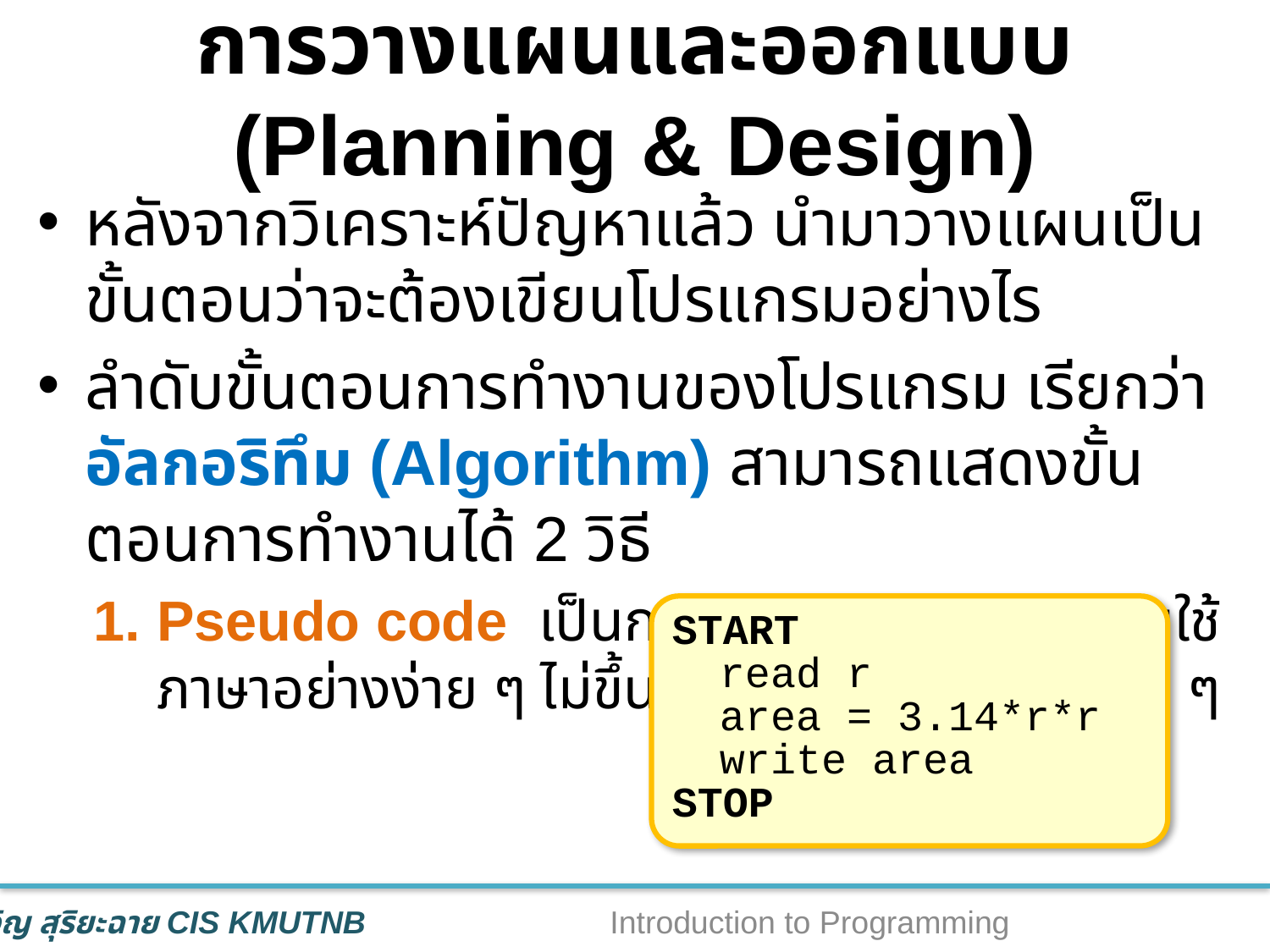

# การวางแผนและออกแบบ (Planning & Design)
หลังจากวิเคราะห์ปัญหาแล้ว นำมาวางแผนเป็นขั้นตอนว่าจะต้องเขียนโปรแกรมอย่างไร
ลำดับขั้นตอนการทำงานของโปรแกรม เรียกว่า อัลกอริทึม (Algorithm) สามารถแสดงขั้นตอนการทำงานได้ 2 วิธี
Pseudo code  เป็นการอธิบายอัลกอริทึมโดยใช้ภาษาอย่างง่าย ๆ ไม่ขึ้นกับภาษาคอมพิวเตอร์ใด ๆ

START
	read r
	area = 3.14*r*r
	write area
STOP
12
Introduction to Programming